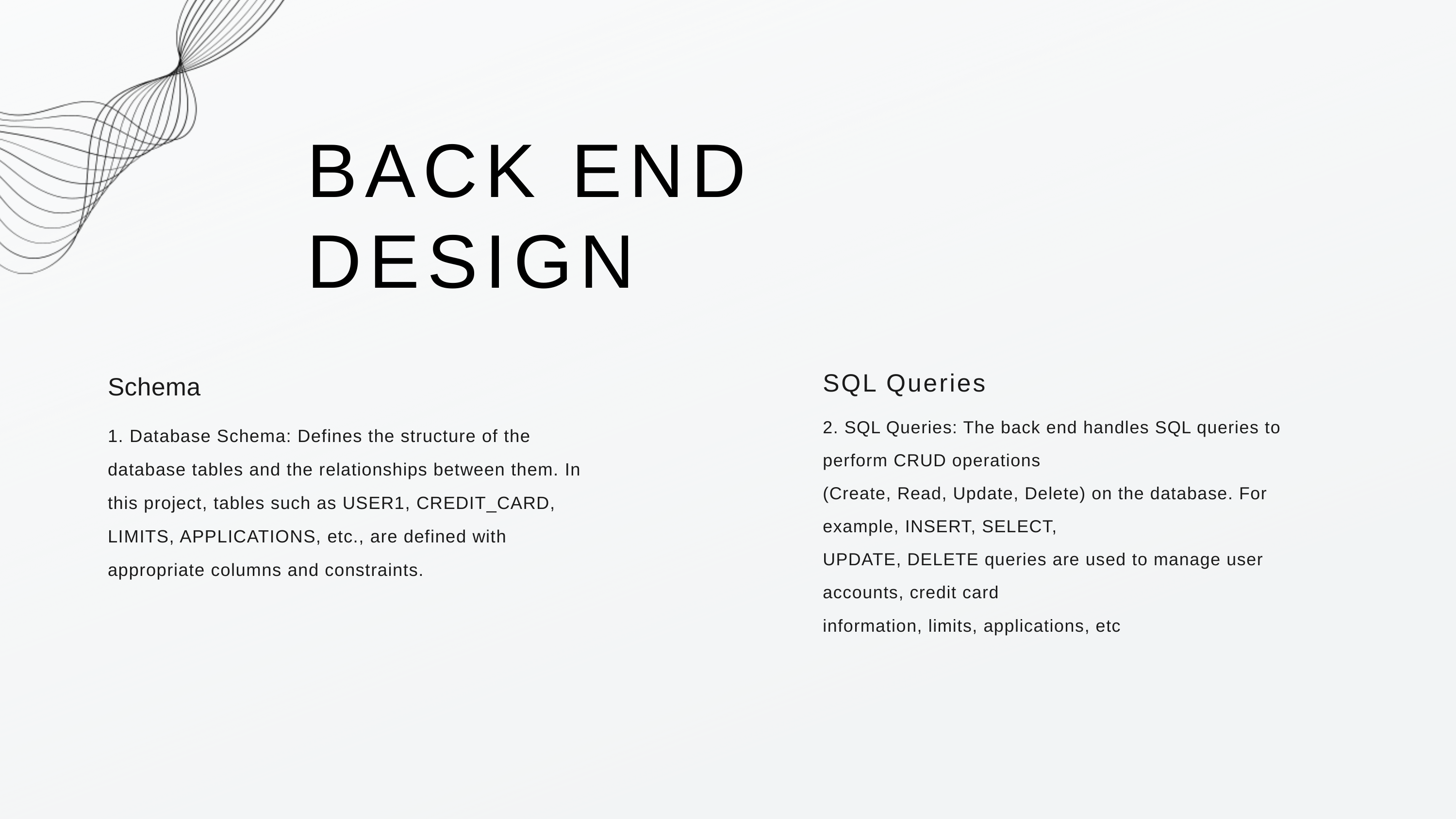

BACK END DESIGN
SQL Queries
2. SQL Queries: The back end handles SQL queries to perform CRUD operations
(Create, Read, Update, Delete) on the database. For example, INSERT, SELECT,
UPDATE, DELETE queries are used to manage user accounts, credit card
information, limits, applications, etc
Schema
1. Database Schema: Defines the structure of the database tables and the relationships between them. In this project, tables such as USER1, CREDIT_CARD, LIMITS, APPLICATIONS, etc., are defined with appropriate columns and constraints.